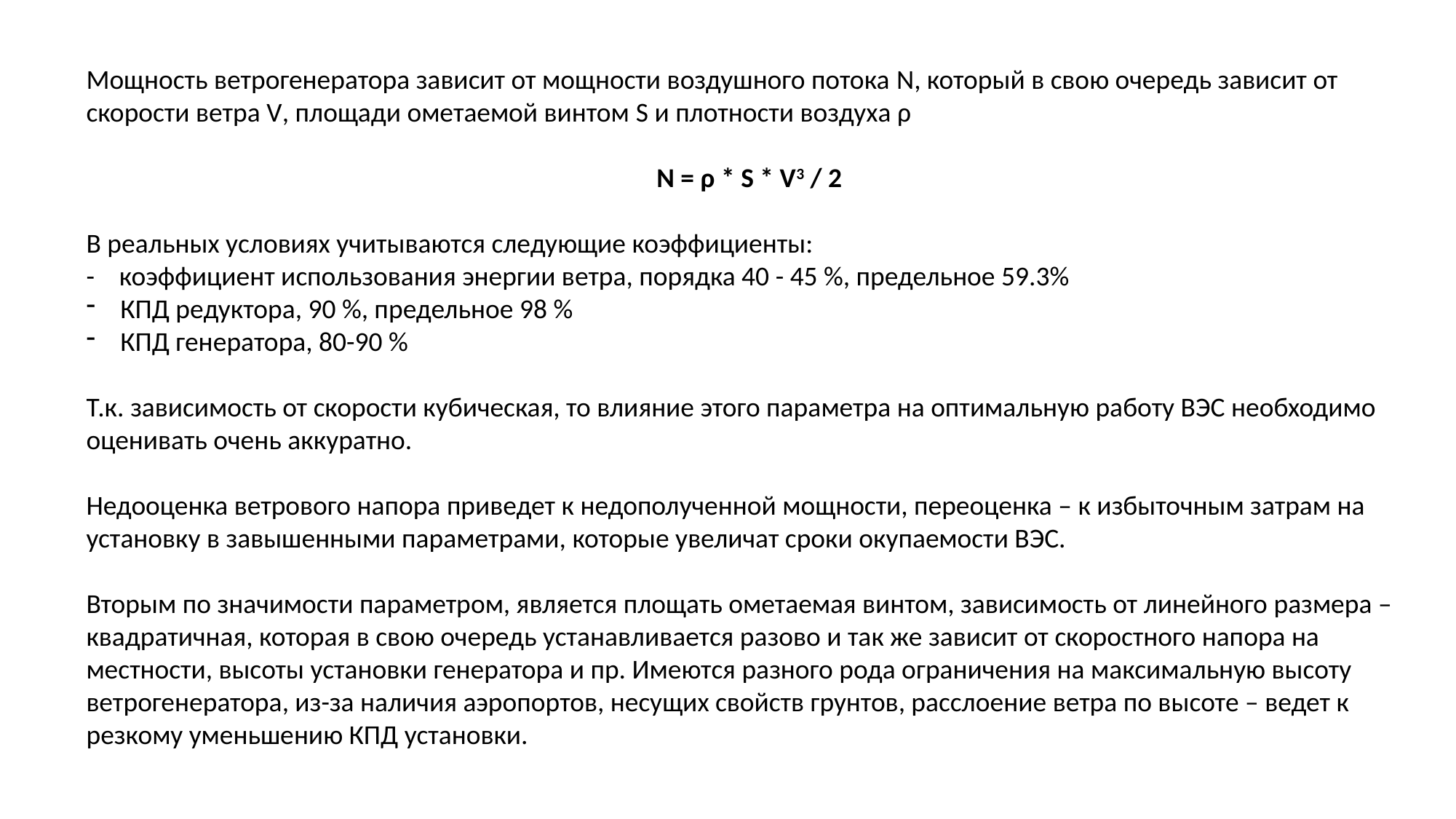

Мощность ветрогенератора зависит от мощности воздушного потока N, который в свою очередь зависит от скорости ветра V, площади ометаемой винтом S и плотности воздуха ρ

N = ρ * S * V3 / 2

В реальных условиях учитываются следующие коэффициенты:
-    коэффициент использования энергии ветра, порядка 40 - 45 %, предельное 59.3%
КПД редуктора, 90 %, предельное 98 %
КПД генератора, 80-90 %

Т.к. зависимость от скорости кубическая, то влияние этого параметра на оптимальную работу ВЭС необходимо оценивать очень аккуратно.

Недооценка ветрового напора приведет к недополученной мощности, переоценка – к избыточным затрам на установку в завышенными параметрами, которые увеличат сроки окупаемости ВЭС.

Вторым по значимости параметром, является площать ометаемая винтом, зависимость от линейного размера – квадратичная, которая в свою очередь устанавливается разово и так же зависит от скоростного напора на местности, высоты установки генератора и пр. Имеются разного рода ограничения на максимальную высоту ветрогенератора, из-за наличия аэропортов, несущих свойств грунтов, расслоение ветра по высоте – ведет к резкому уменьшению КПД установки.